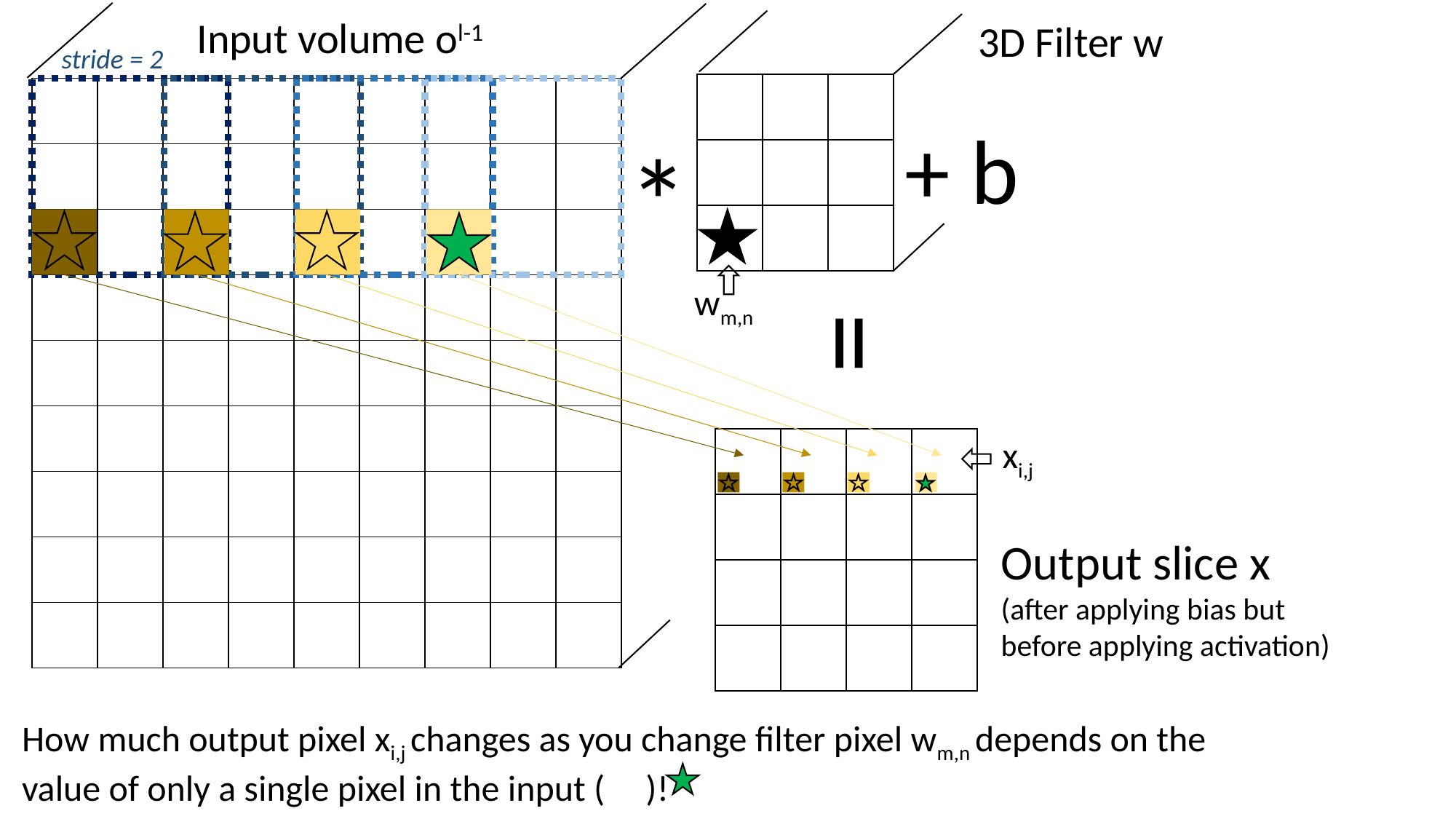

Input volume ol-1
3D Filter w
stride = 2
|  |  |  |
| --- | --- | --- |
|  |  |  |
|  |  |  |
|  |  |  |  |  |  |  |  |  |
| --- | --- | --- | --- | --- | --- | --- | --- | --- |
|  |  |  |  |  |  |  |  |  |
|  |  |  |  |  |  |  |  |  |
|  |  |  |  |  |  |  |  |  |
|  |  |  |  |  |  |  |  |  |
|  |  |  |  |  |  |  |  |  |
|  |  |  |  |  |  |  |  |  |
|  |  |  |  |  |  |  |  |  |
|  |  |  |  |  |  |  |  |  |

+ b
*

=

wm,n
xi,j
|  |  |  |  |
| --- | --- | --- | --- |
|  |  |  |  |
|  |  |  |  |
|  |  |  |  |

Output slice x
(after applying bias but before applying activation)
How much output pixel xi,j changes as you change filter pixel wm,n depends on the value of only a single pixel in the input (     )!